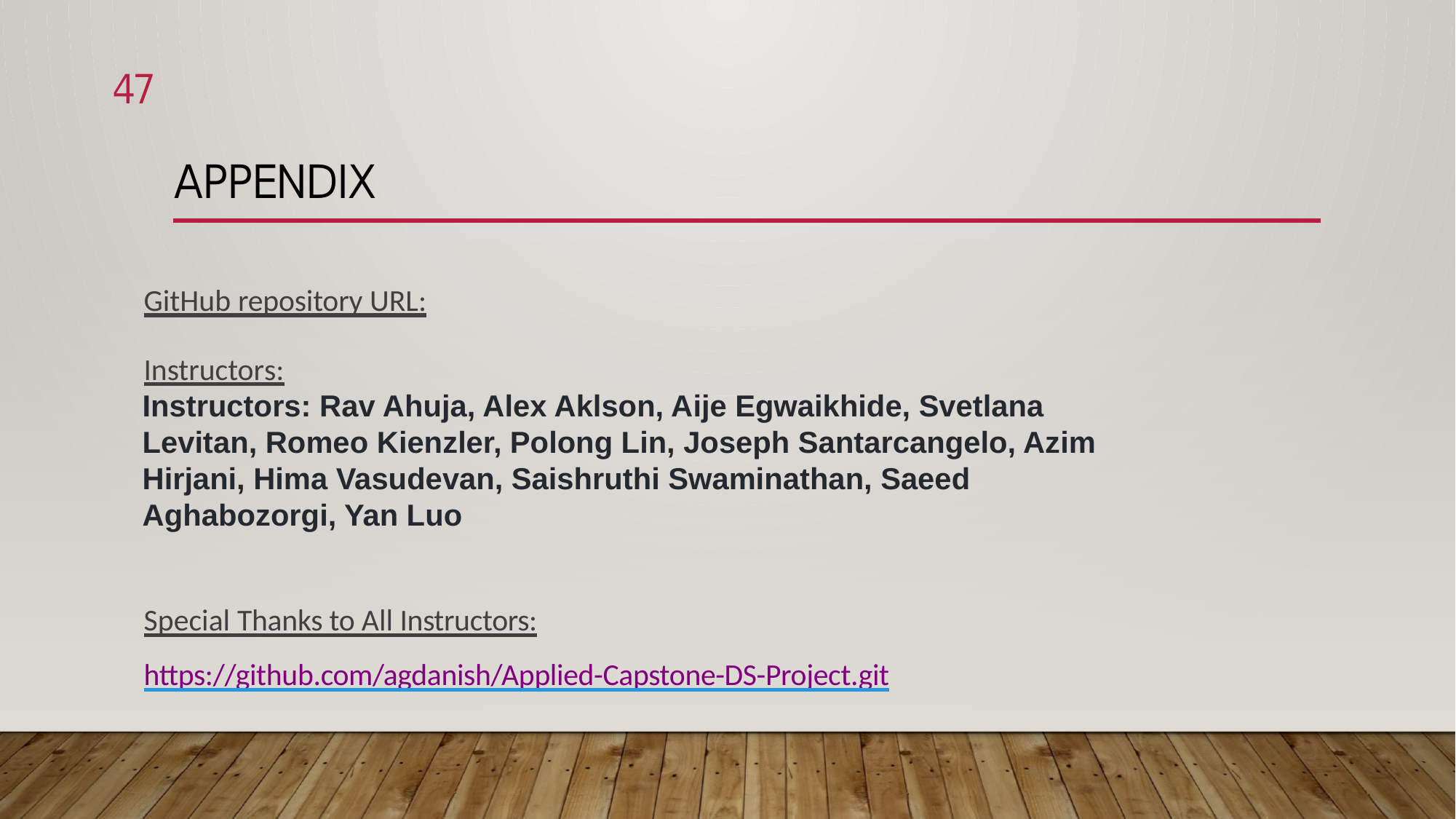

47
# APPENDIX
GitHub repository URL:

Instructors:
Instructors: Rav Ahuja, Alex Aklson, Aije Egwaikhide, Svetlana Levitan, Romeo Kienzler, Polong Lin, Joseph Santarcangelo, Azim Hirjani, Hima Vasudevan, Saishruthi Swaminathan, Saeed Aghabozorgi, Yan Luo

Special Thanks to All Instructors:
https://github.com/agdanish/Applied-Capstone-DS-Project.git